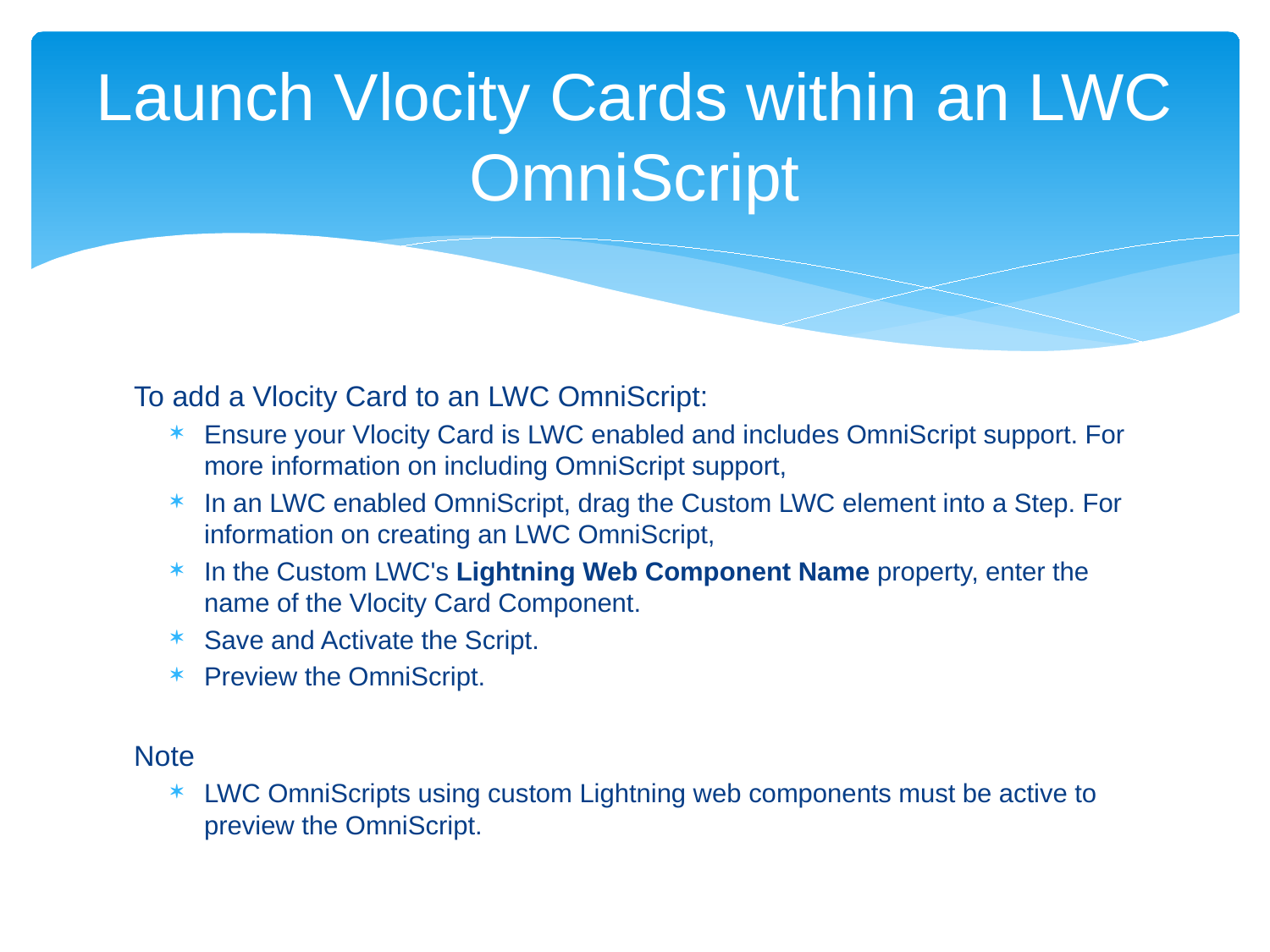

# Launch Vlocity Cards within an LWC OmniScript
To add a Vlocity Card to an LWC OmniScript:
Ensure your Vlocity Card is LWC enabled and includes OmniScript support. For more information on including OmniScript support,
In an LWC enabled OmniScript, drag the Custom LWC element into a Step. For information on creating an LWC OmniScript,
In the Custom LWC's Lightning Web Component Name property, enter the name of the Vlocity Card Component.
Save and Activate the Script.
Preview the OmniScript.

Note
LWC OmniScripts using custom Lightning web components must be active to preview the OmniScript.